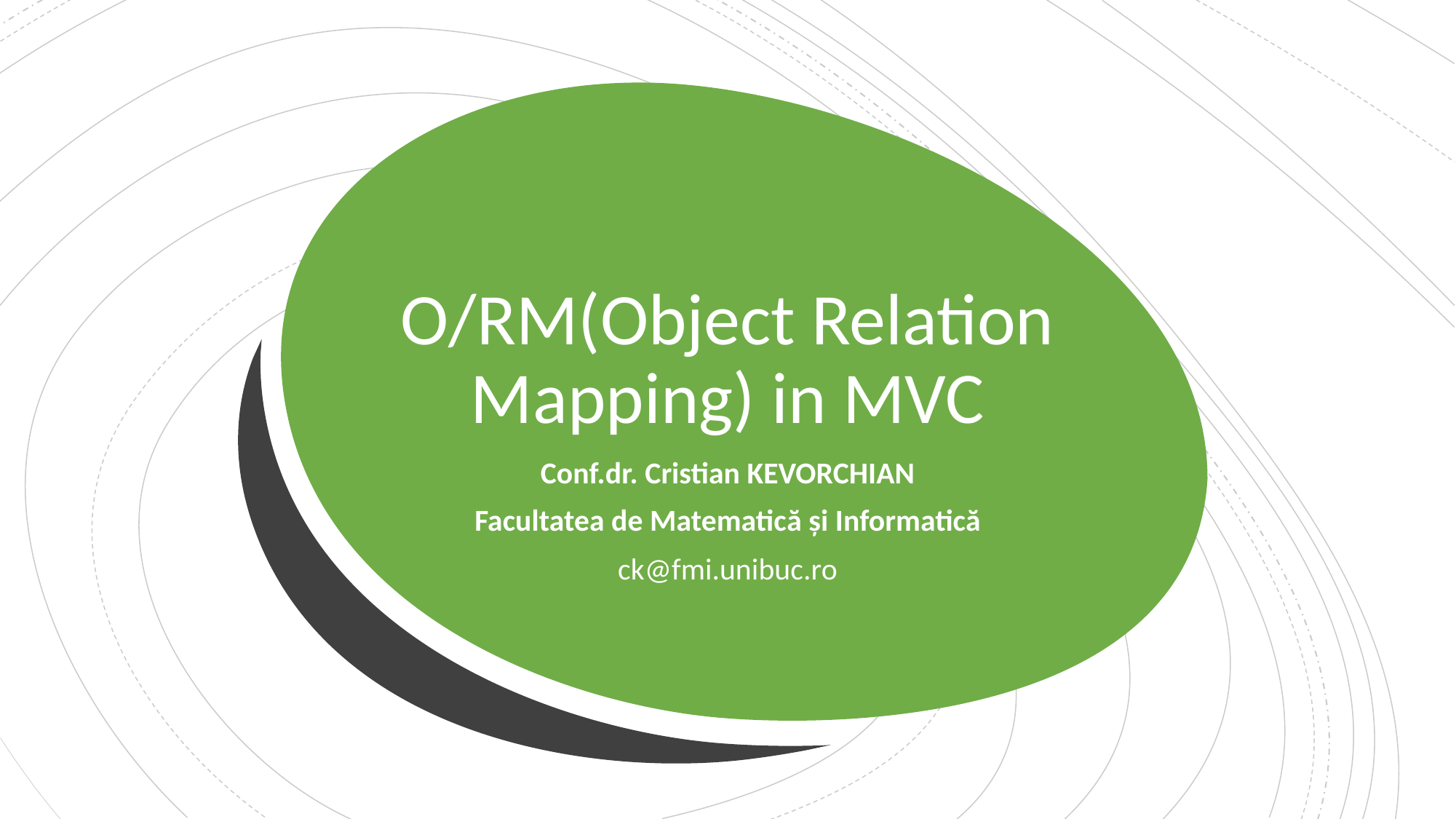

# O/RM(Object Relation Mapping) in MVC

Conf.dr. Cristian KEVORCHIAN
Facultatea de Matematică și Informatică
ck@fmi.unibuc.ro